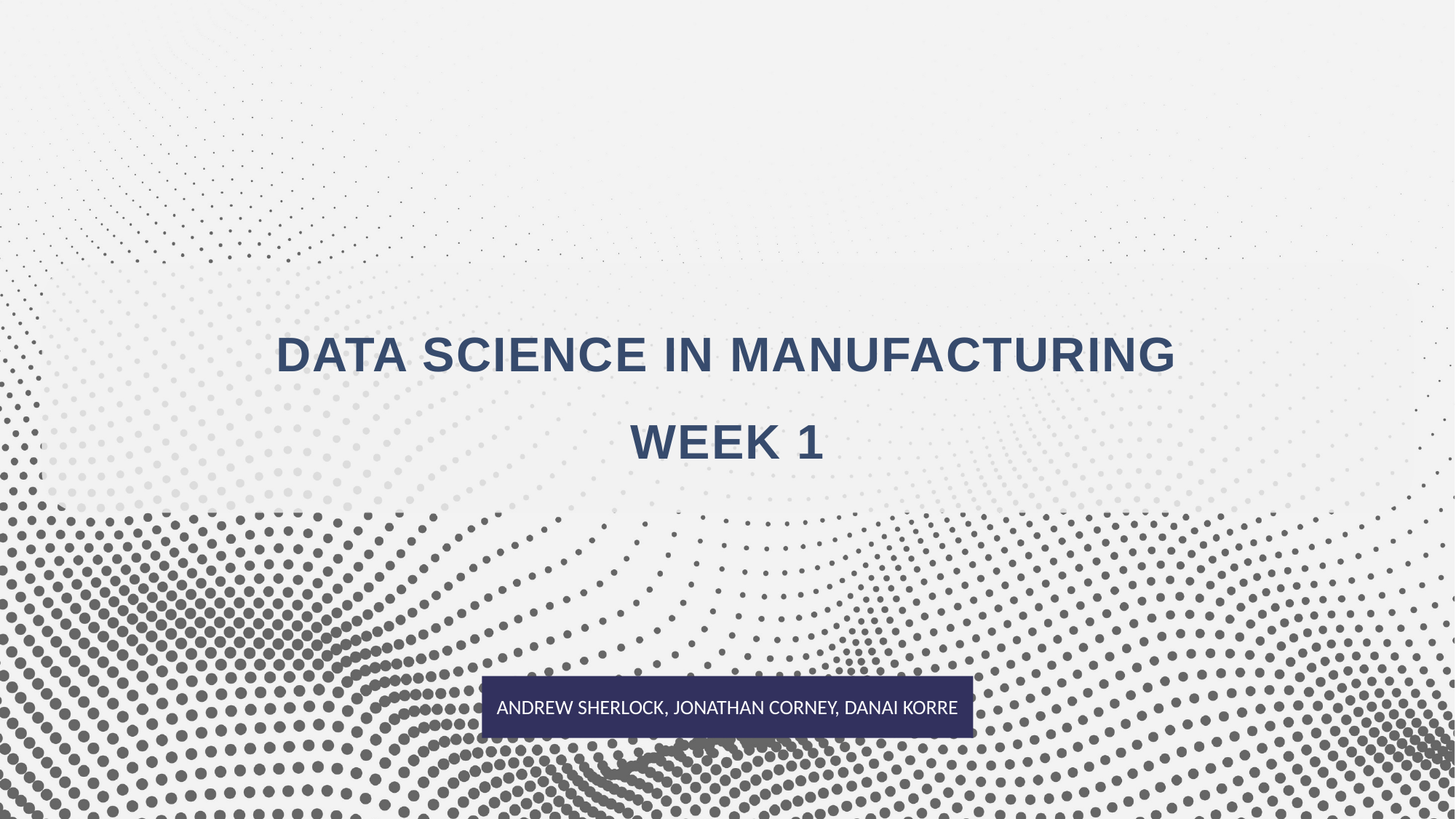

# Data Science in Manufacturing Week 1
Andrew Sherlock, Jonathan corney, Danai Korre